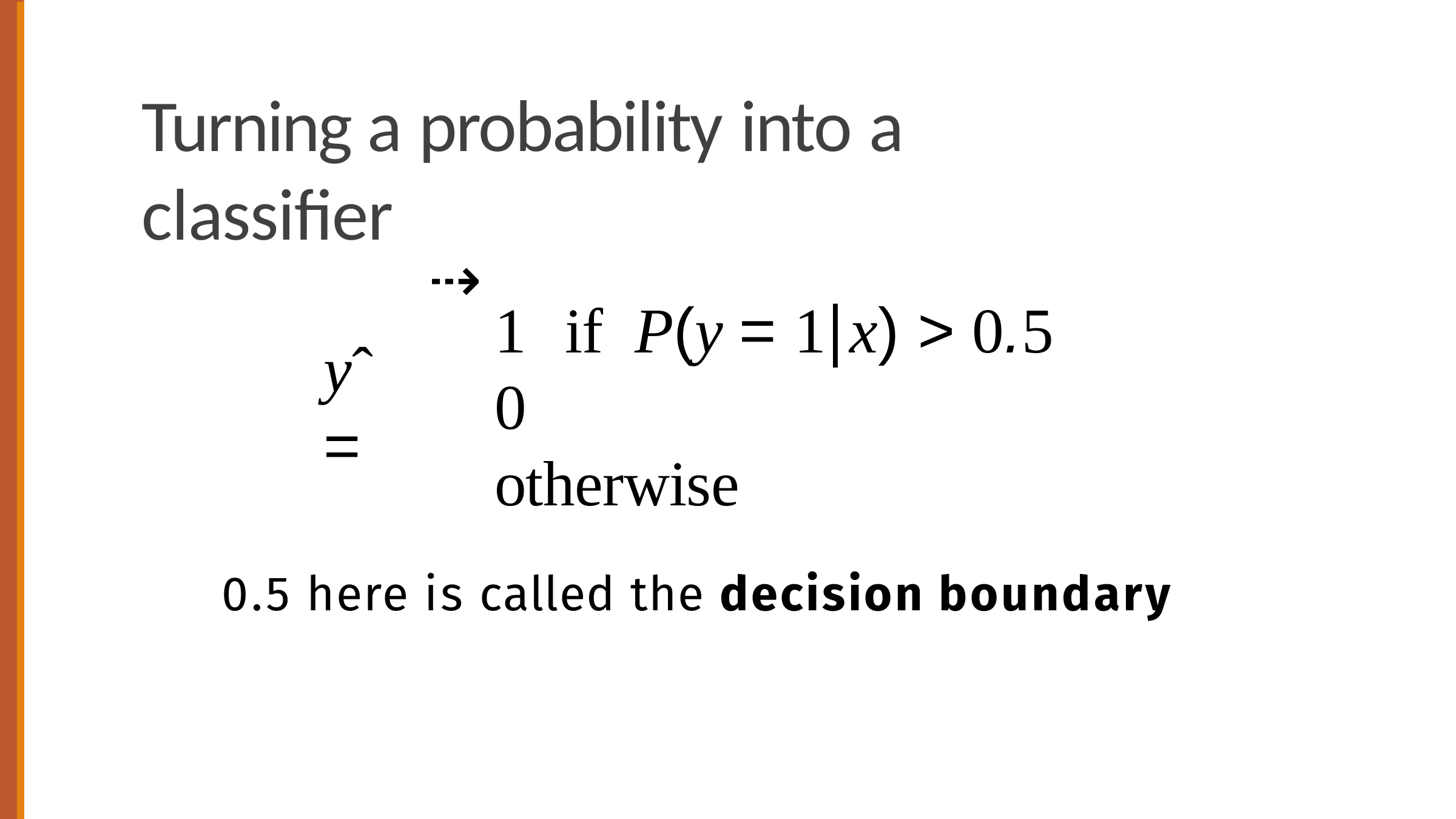

# Turning a probability into a classifier
⇢
1	if	P(y = 1|
x) > 0.5
yˆ =
0	otherwise
0.5 here is called the decision boundary